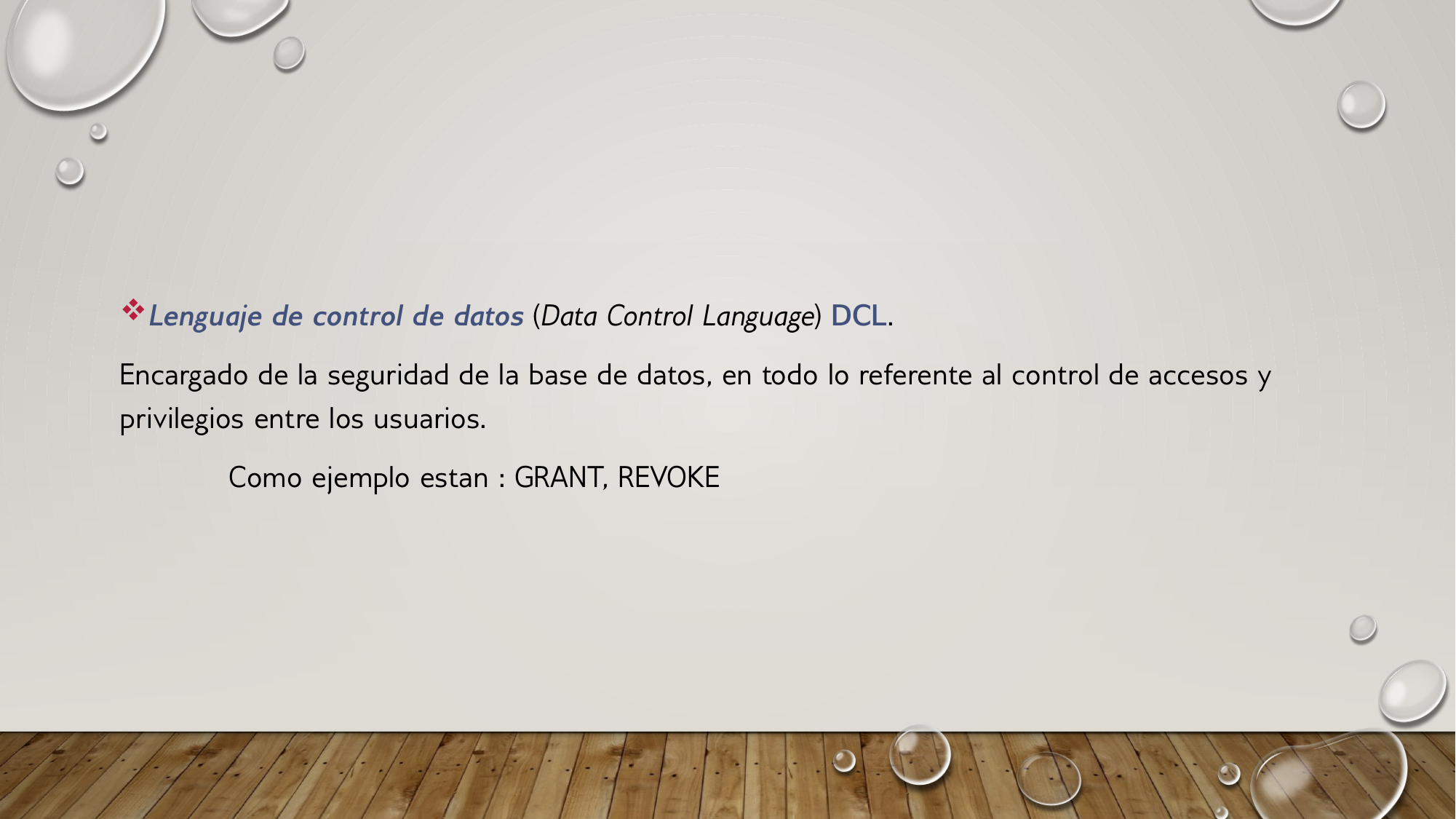

#
Lenguaje de control de datos (Data Control Language) DCL.
Encargado de la seguridad de la base de datos, en todo lo referente al control de accesos y privilegios entre los usuarios.
	Como ejemplo estan : GRANT, REVOKE